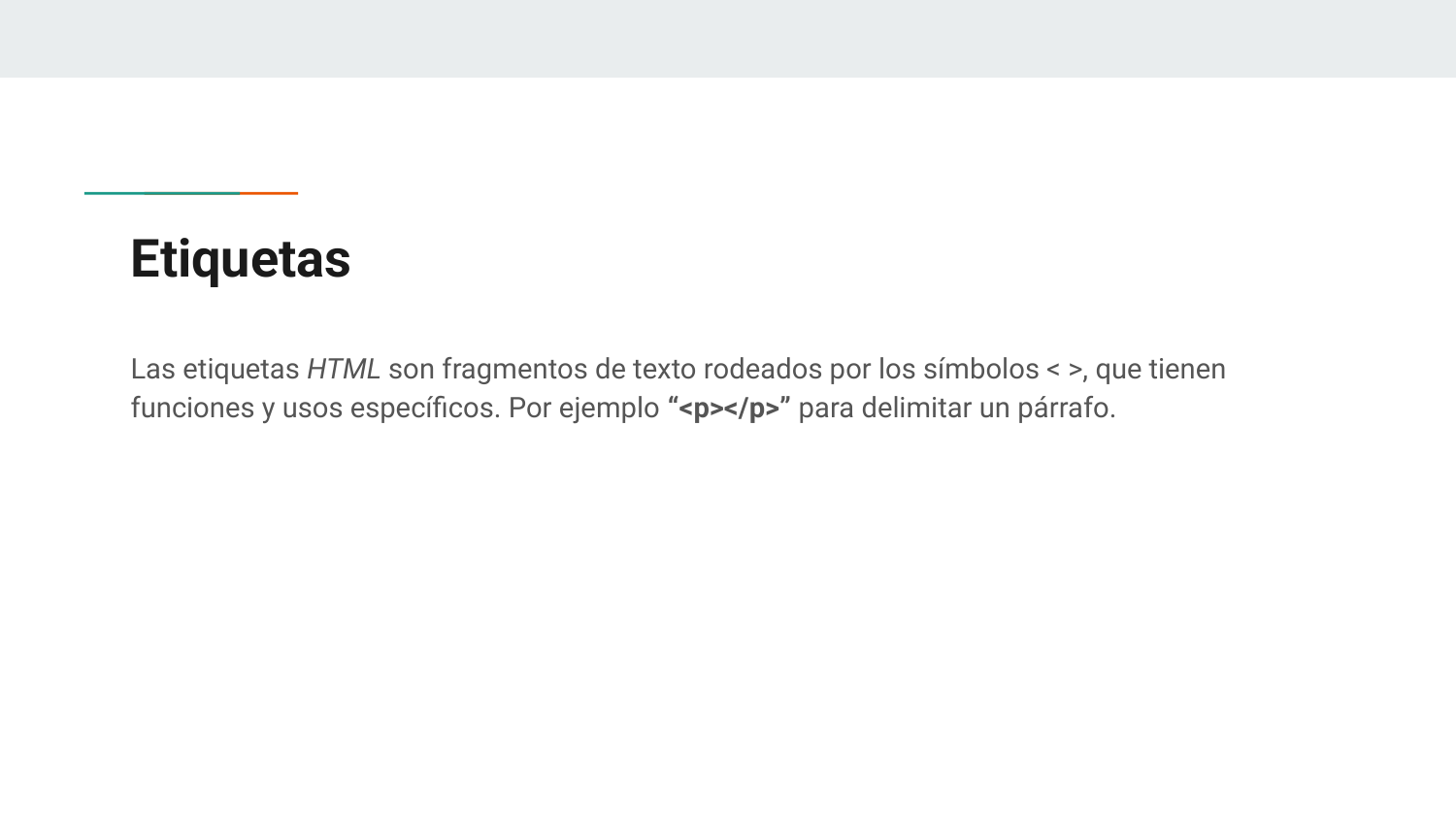

# Etiquetas
Las etiquetas HTML son fragmentos de texto rodeados por los símbolos < >, que tienen funciones y usos específicos. Por ejemplo “<p></p>” para delimitar un párrafo.